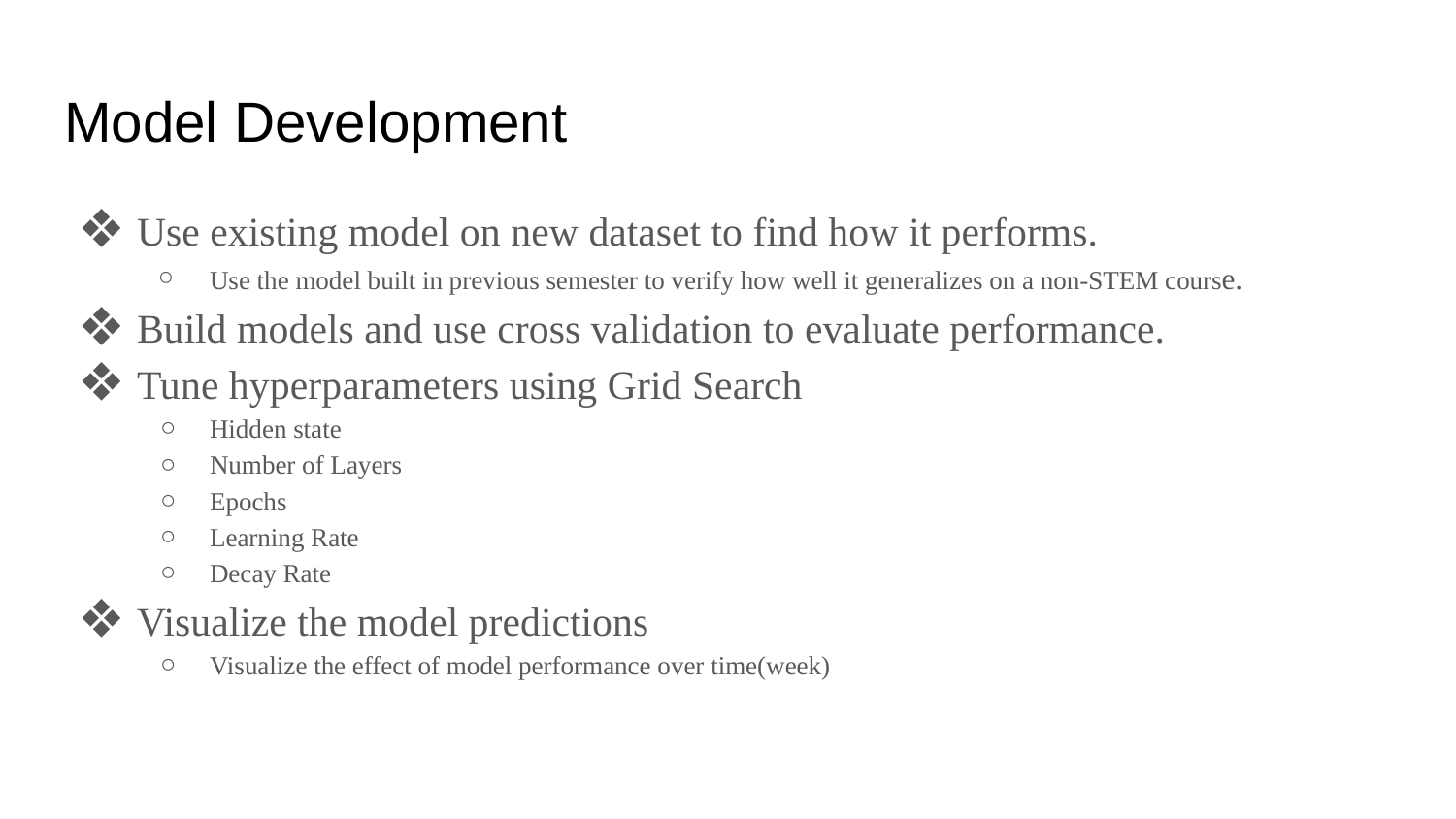

# Model Development
Use existing model on new dataset to find how it performs.
Use the model built in previous semester to verify how well it generalizes on a non-STEM course.
Build models and use cross validation to evaluate performance.
Tune hyperparameters using Grid Search
Hidden state
Number of Layers
Epochs
Learning Rate
Decay Rate
Visualize the model predictions
Visualize the effect of model performance over time(week)